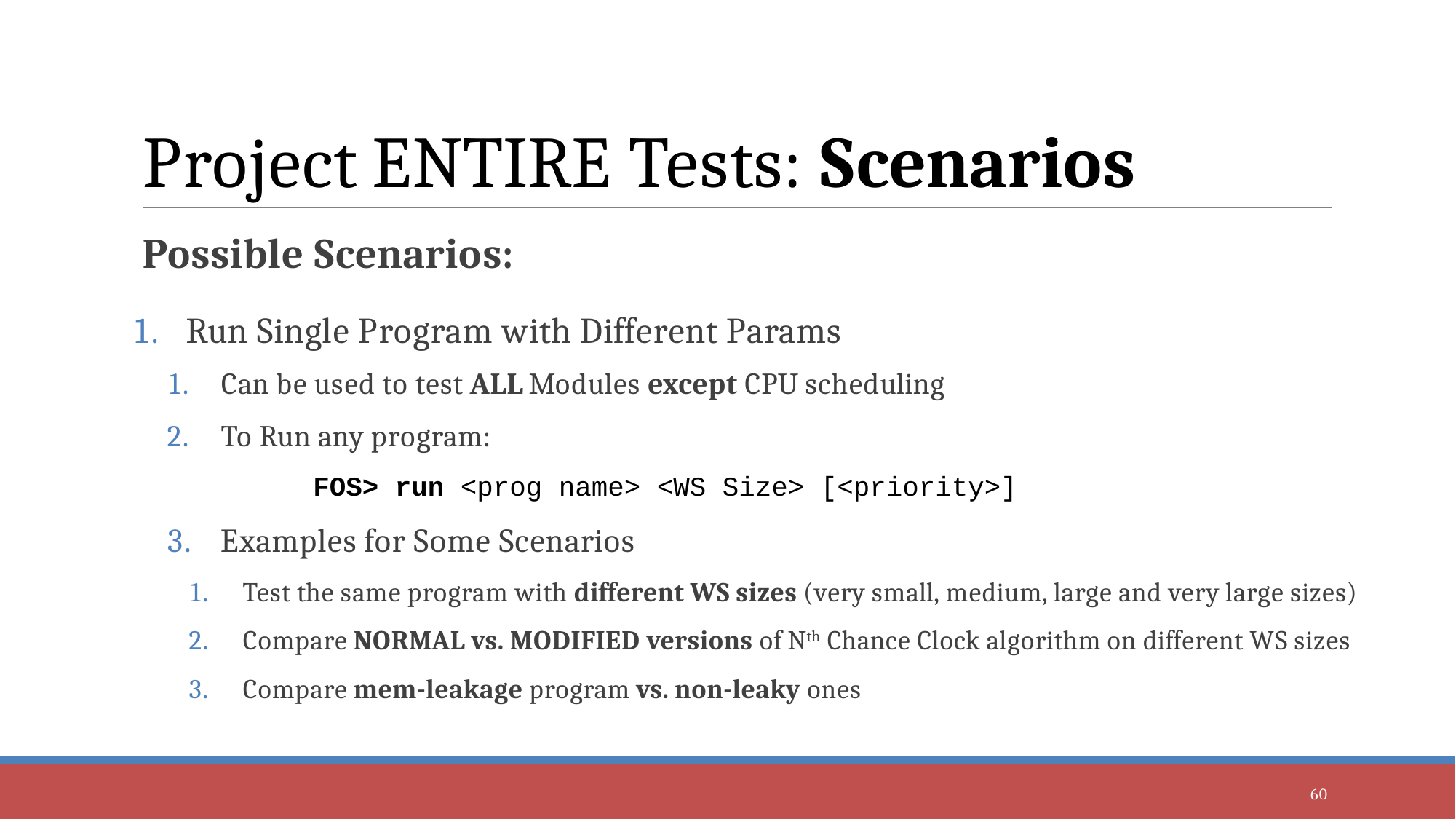

# Project ENTIRE Tests: Scenarios
Possible Scenarios:
Run Single Program with Different Params
Can be used to test ALL Modules except CPU scheduling
To Run any program:
	 FOS> run <prog name> <WS Size> [<priority>]
Examples for Some Scenarios
Test the same program with different WS sizes (very small, medium, large and very large sizes)
Compare NORMAL vs. MODIFIED versions of Nth Chance Clock algorithm on different WS sizes
Compare mem-leakage program vs. non-leaky ones
60